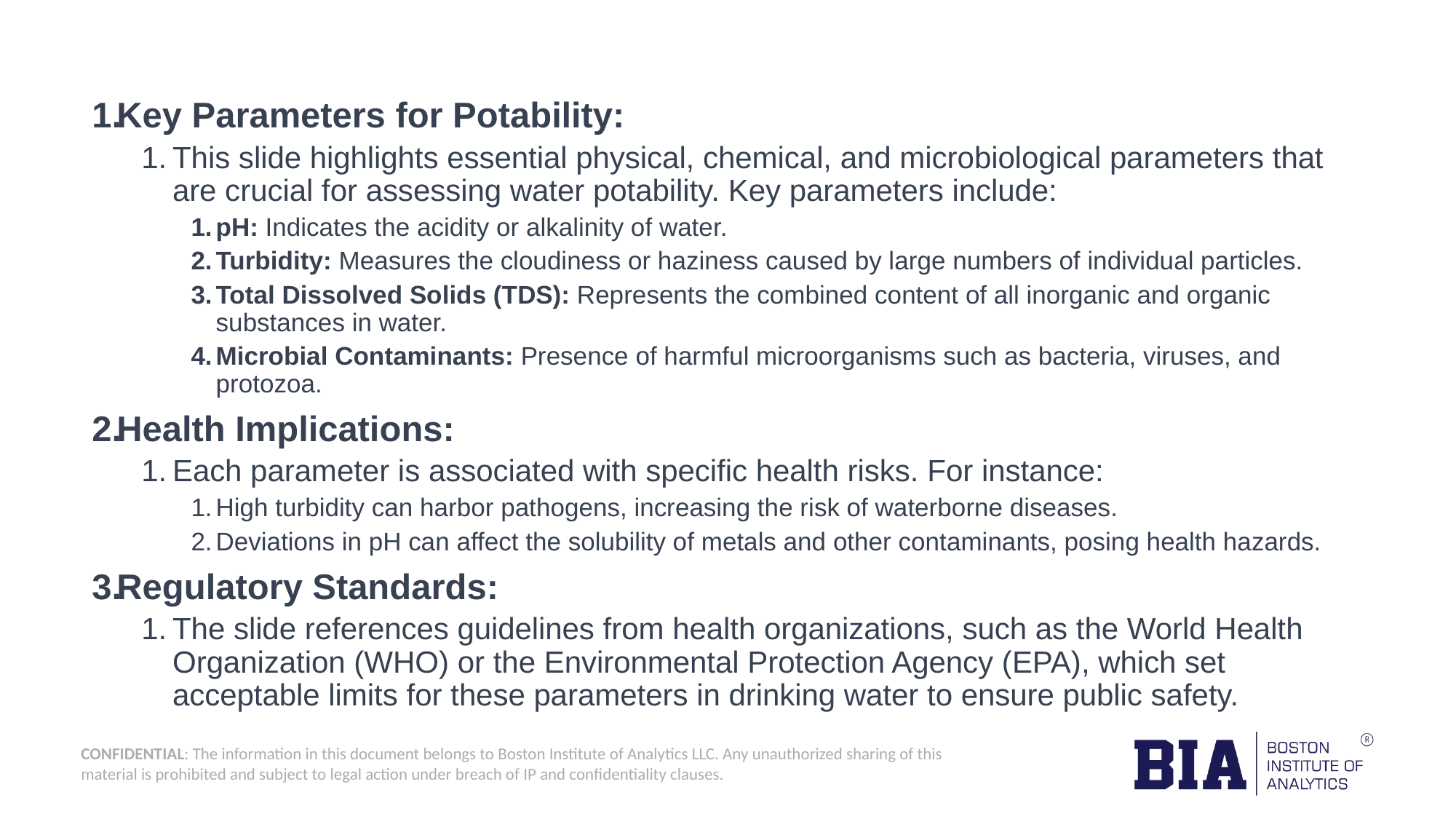

Key Parameters for Potability:
This slide highlights essential physical, chemical, and microbiological parameters that are crucial for assessing water potability. Key parameters include:
pH: Indicates the acidity or alkalinity of water.
Turbidity: Measures the cloudiness or haziness caused by large numbers of individual particles.
Total Dissolved Solids (TDS): Represents the combined content of all inorganic and organic substances in water.
Microbial Contaminants: Presence of harmful microorganisms such as bacteria, viruses, and protozoa.
Health Implications:
Each parameter is associated with specific health risks. For instance:
High turbidity can harbor pathogens, increasing the risk of waterborne diseases.
Deviations in pH can affect the solubility of metals and other contaminants, posing health hazards.
Regulatory Standards:
The slide references guidelines from health organizations, such as the World Health Organization (WHO) or the Environmental Protection Agency (EPA), which set acceptable limits for these parameters in drinking water to ensure public safety.